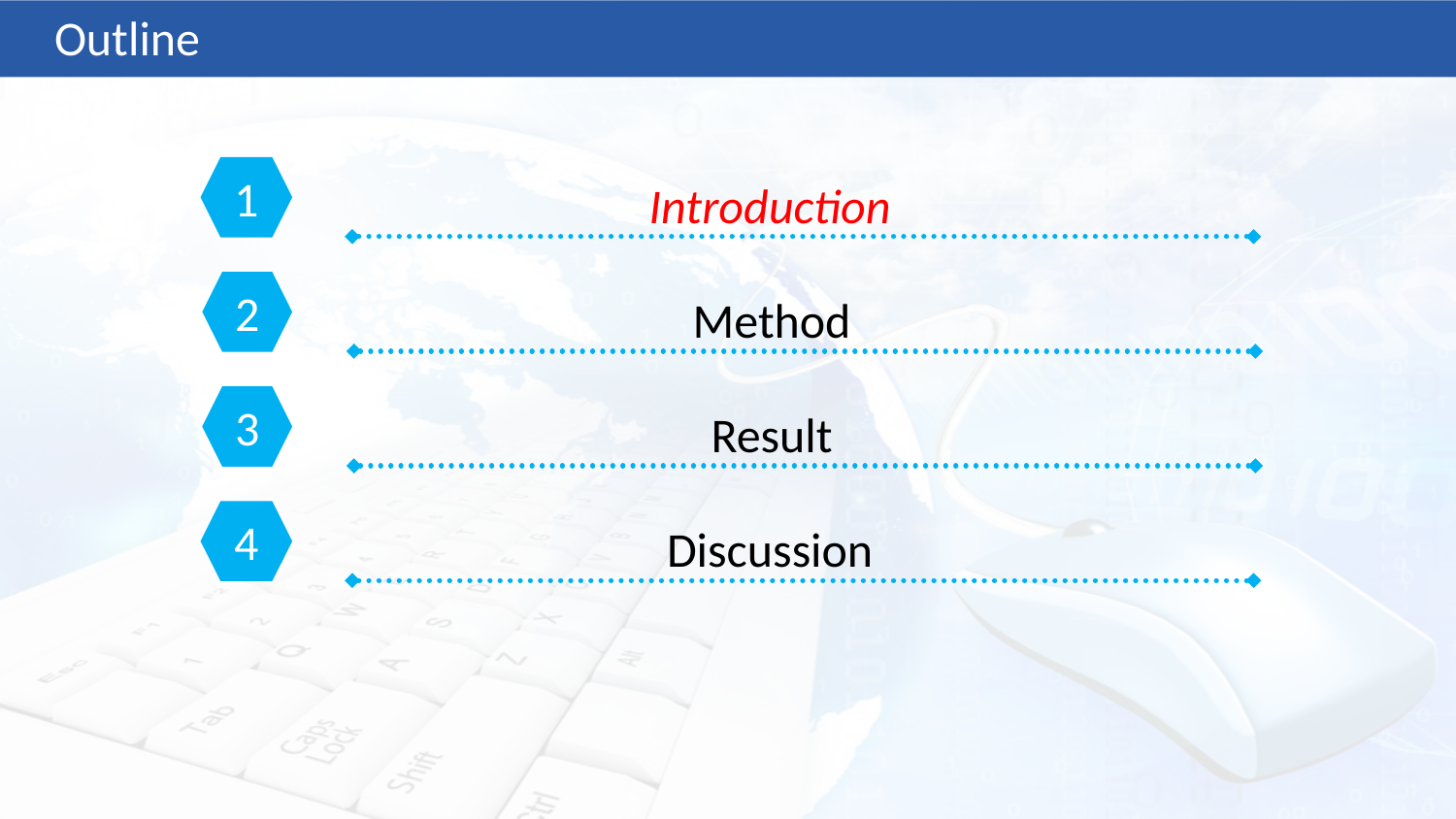

Outline
1
Introduction
2
Method
3
Result
4
Discussion